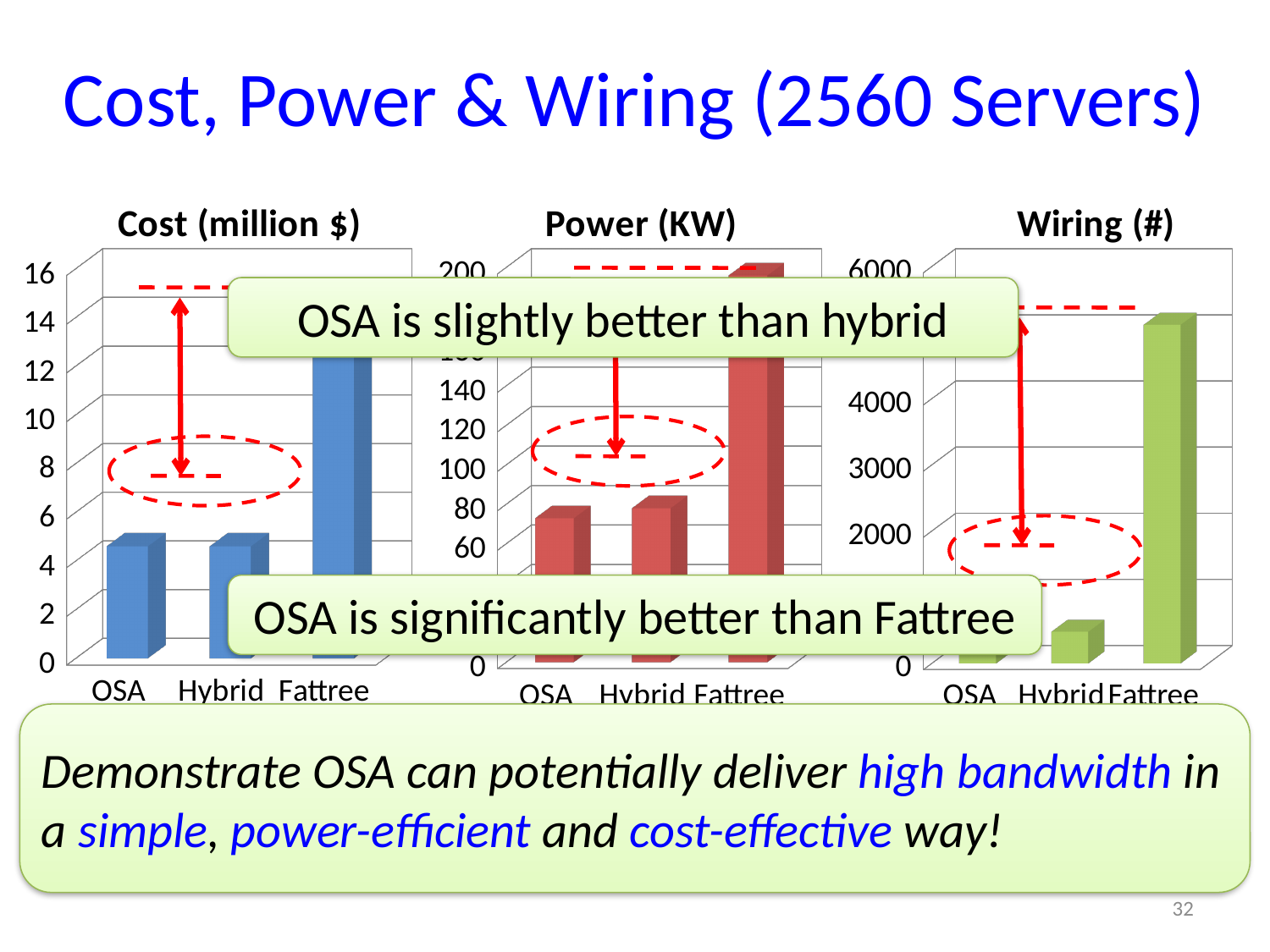

# Cost, Power & Wiring (2560 Servers)

[unsupported chart]

[unsupported chart]

[unsupported chart]

OSA is slightly better than hybrid

OSA is significantly better than Fattree
Demonstrate OSA can potentially deliver high bandwidth in a simple, power-efficient and cost-effective way!
32